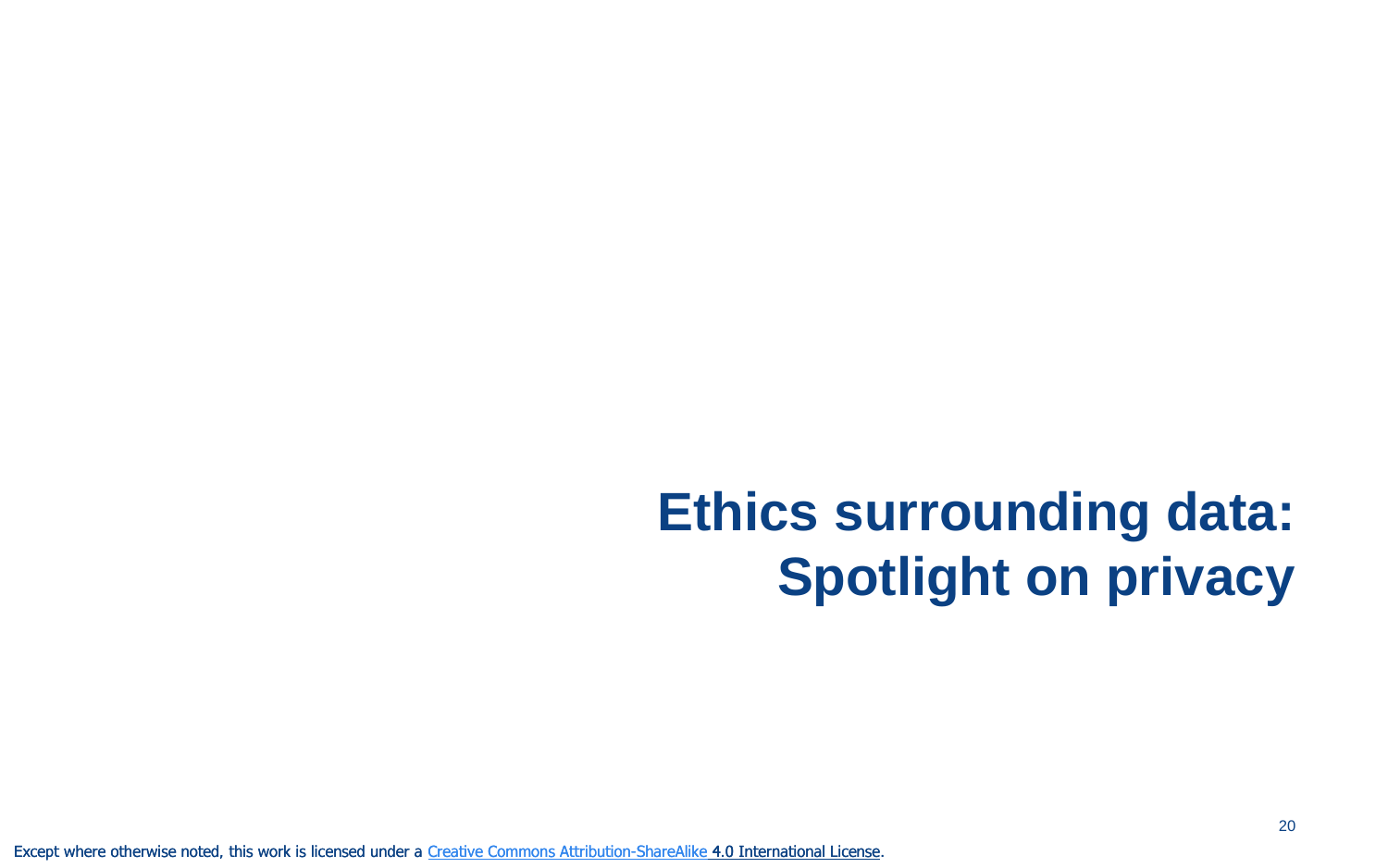

Ethics surrounding data:
Spotlight on privacy
20